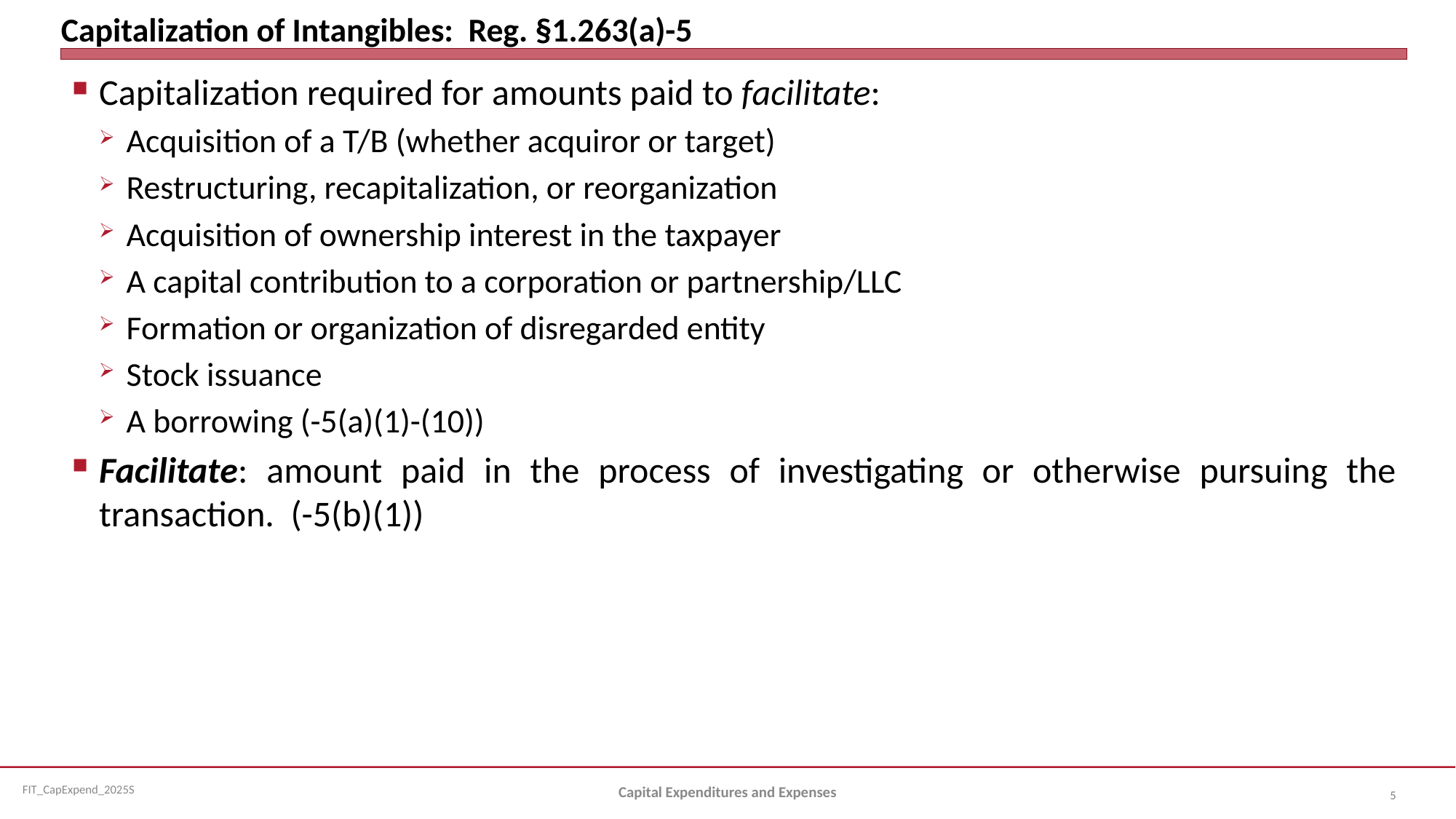

# Capitalization of Intangibles:  Reg. §1.263(a)-5
Capitalization required for amounts paid to facilitate:
Acquisition of a T/B (whether acquiror or target)
Restructuring, recapitalization, or reorganization
Acquisition of ownership interest in the taxpayer
A capital contribution to a corporation or partnership/LLC
Formation or organization of disregarded entity
Stock issuance
A borrowing (-5(a)(1)-(10))
Facilitate: amount paid in the process of investigating or otherwise pursuing the transaction.  (-5(b)(1))
Capital Expenditures and Expenses
5